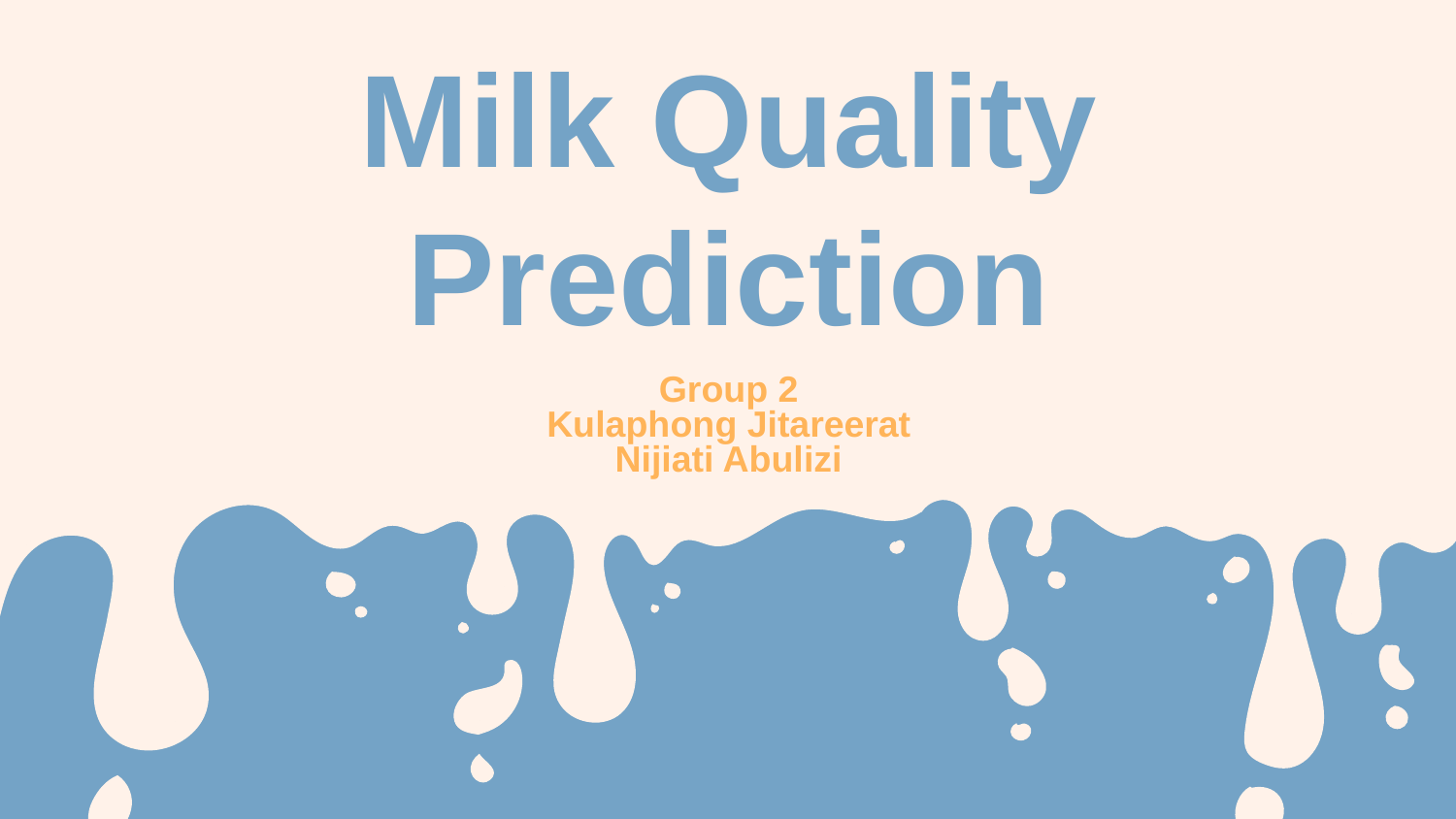

# Milk Quality Prediction
Group 2
Kulaphong Jitareerat
Nijiati Abulizi